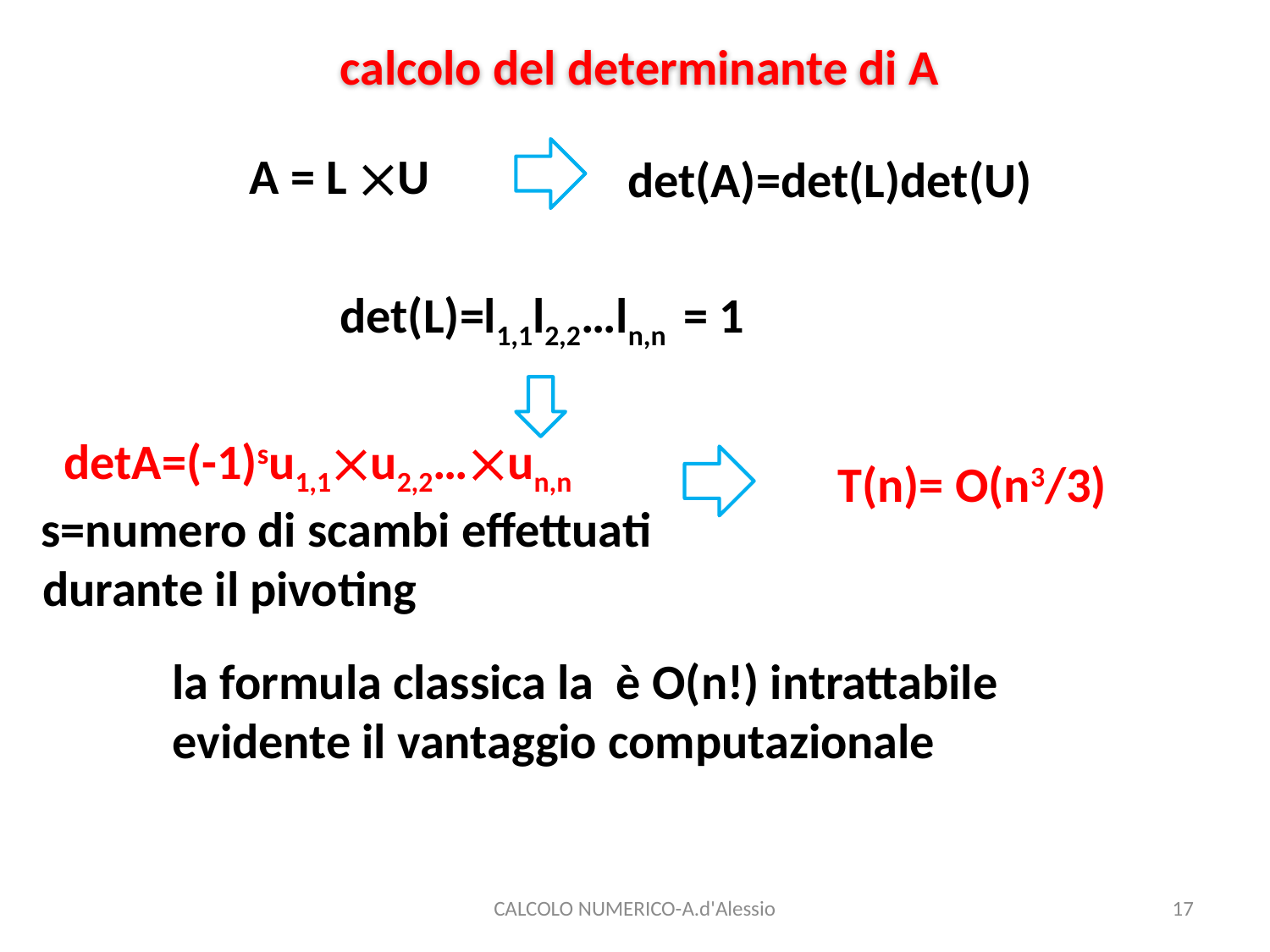

calcolo del determinante di A
A = L ×U

det(A)=det(L)det(U)
det(L)=l1,1l2,2…ln,n  = 1

   detA=(-1)su1,1×u2,2…×un,n
 s=numero di scambi effettuati
 durante il pivoting

T(n)= O(n3/3)
 la formula classica la  è O(n!) intrattabile
 evidente il vantaggio computazionale
CALCOLO NUMERICO-A.d'Alessio
17